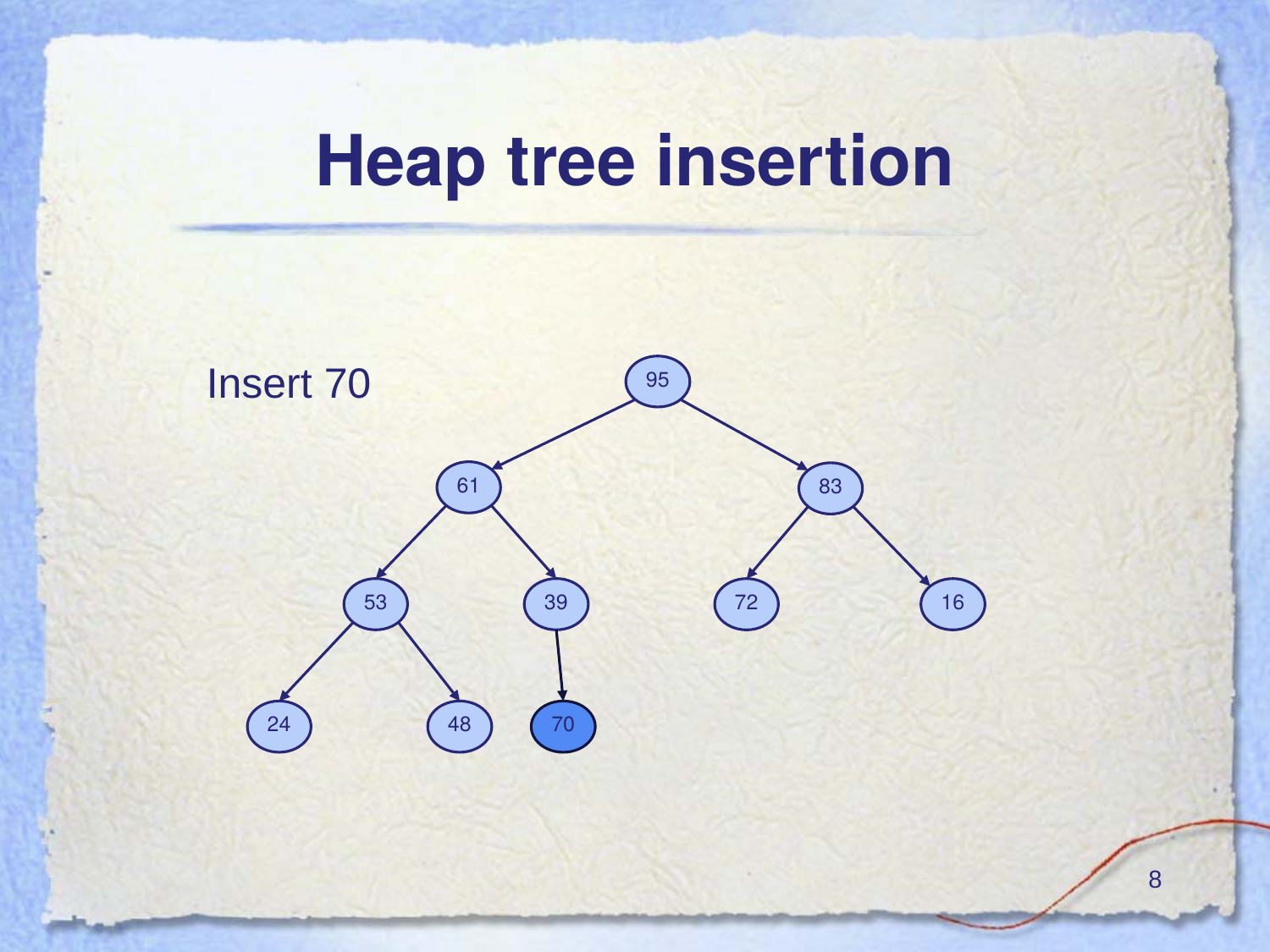

# Heap tree insertion
Insert 70
95
61
83
53
39
72
16
24
48
70
8